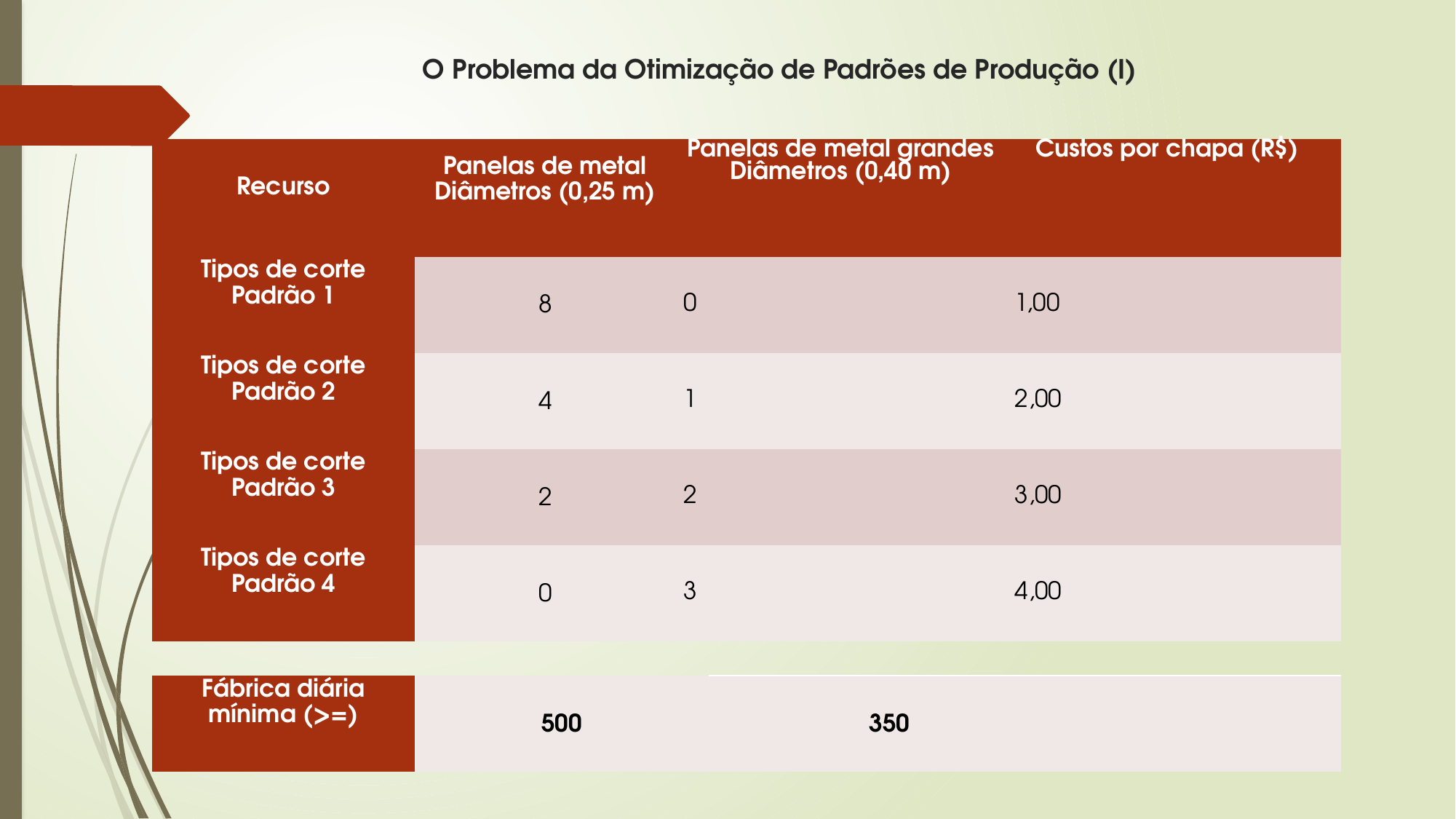

# O Problema da Otimização de Padrões de Produção (I)
| Recurso | Panelas de metal Diâmetros (0,25 m) | Panelas de metal grandes Diâmetros (0,40 m) | Panelas de metal grandes Diâmetros (0,40 m) | Custos por chapa (R$) | Custos por chapa (R$) |
| --- | --- | --- | --- | --- | --- |
| Tipos de corte Padrão 1 | 8 | 0 | 0 | 1,00 | 1,00 |
| Tipos de corte Padrão 2 | 4 | 1 | 1 | 2,00 | 2,00 |
| Tipos de corte Padrão 3 | 2 | 2 | 2 | 3,00 | 3,00 |
| Tipos de corte Padrão 4 | 0 | 3 | 3 | 4,00 | 4,00 |
|  |  |  |  |  |  |
| Fábrica diária mínima (>=) | 500 |  | 350 |  |  |